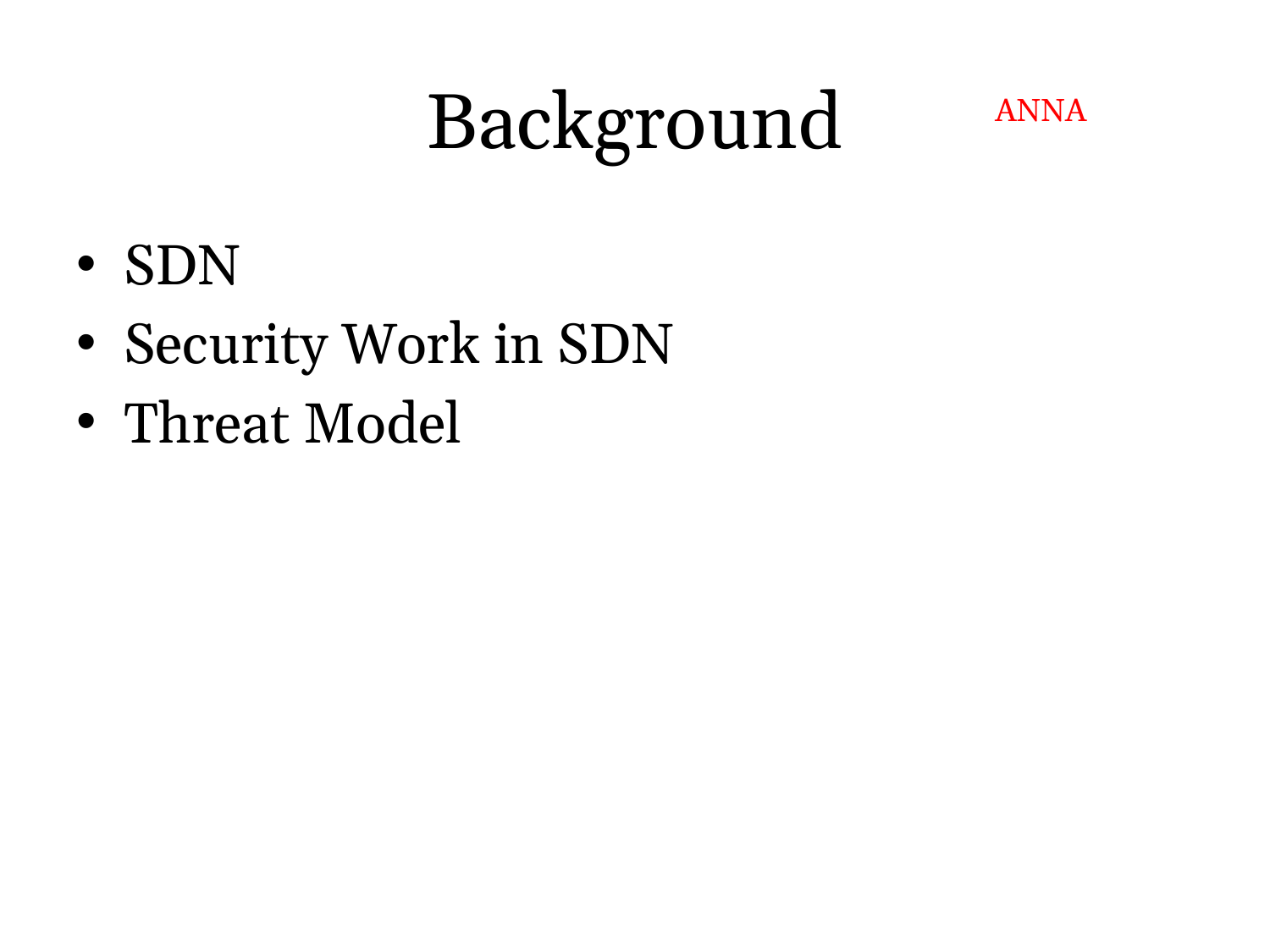

# Background
ANNA
SDN
Security Work in SDN
Threat Model